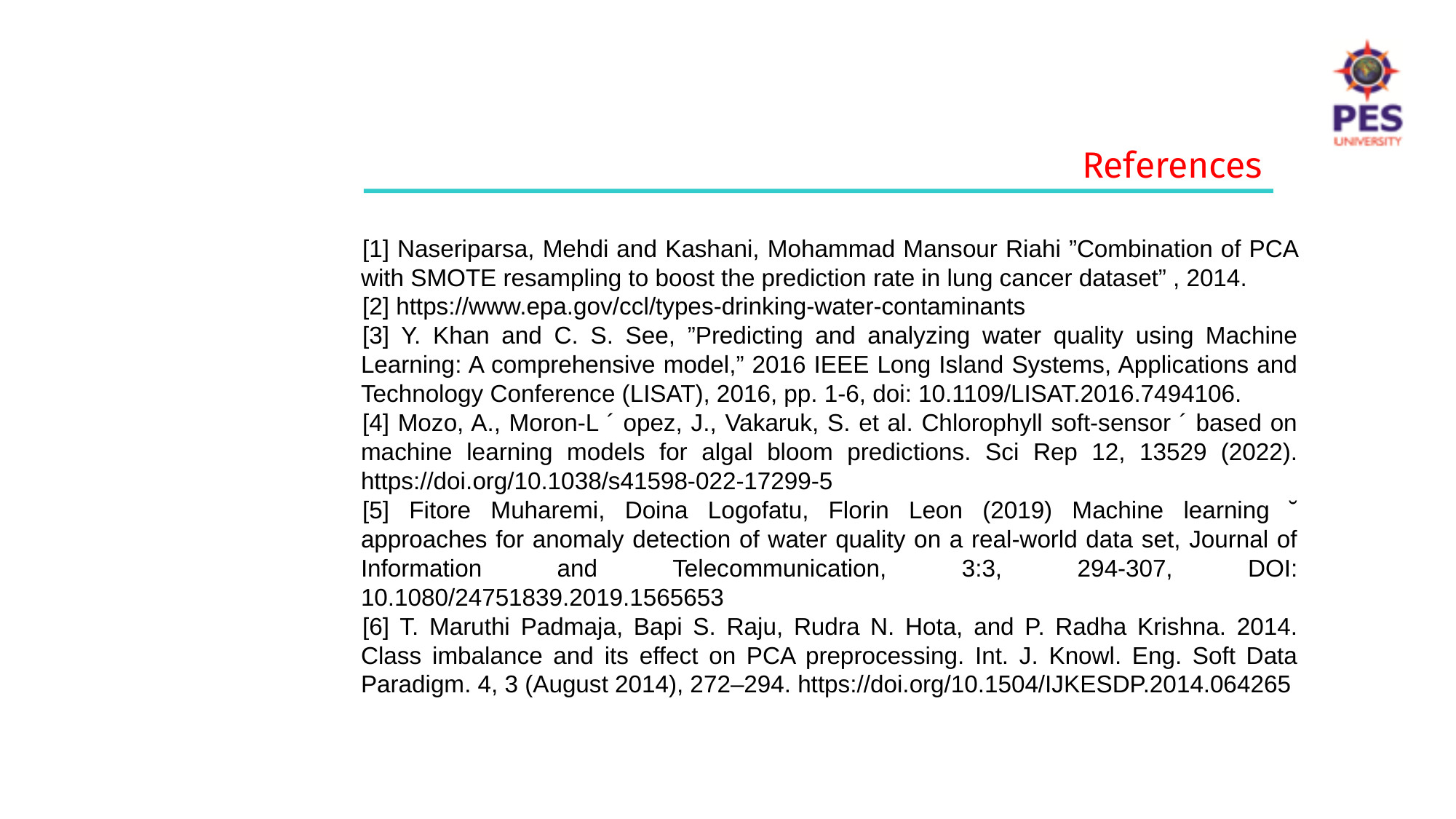

References

[1] Naseriparsa, Mehdi and Kashani, Mohammad Mansour Riahi ”Combination of PCA with SMOTE resampling to boost the prediction rate in lung cancer dataset” , 2014.
[2] https://www.epa.gov/ccl/types-drinking-water-contaminants
[3] Y. Khan and C. S. See, ”Predicting and analyzing water quality using Machine Learning: A comprehensive model,” 2016 IEEE Long Island Systems, Applications and Technology Conference (LISAT), 2016, pp. 1-6, doi: 10.1109/LISAT.2016.7494106.
[4] Mozo, A., Moron-L ´ opez, J., Vakaruk, S. et al. Chlorophyll soft-sensor ´ based on machine learning models for algal bloom predictions. Sci Rep 12, 13529 (2022). https://doi.org/10.1038/s41598-022-17299-5
[5] Fitore Muharemi, Doina Logofatu, Florin Leon (2019) Machine learning ˘ approaches for anomaly detection of water quality on a real-world data set, Journal of Information and Telecommunication, 3:3, 294-307, DOI: 10.1080/24751839.2019.1565653
[6] T. Maruthi Padmaja, Bapi S. Raju, Rudra N. Hota, and P. Radha Krishna. 2014. Class imbalance and its effect on PCA preprocessing. Int. J. Knowl. Eng. Soft Data Paradigm. 4, 3 (August 2014), 272–294. https://doi.org/10.1504/IJKESDP.2014.064265